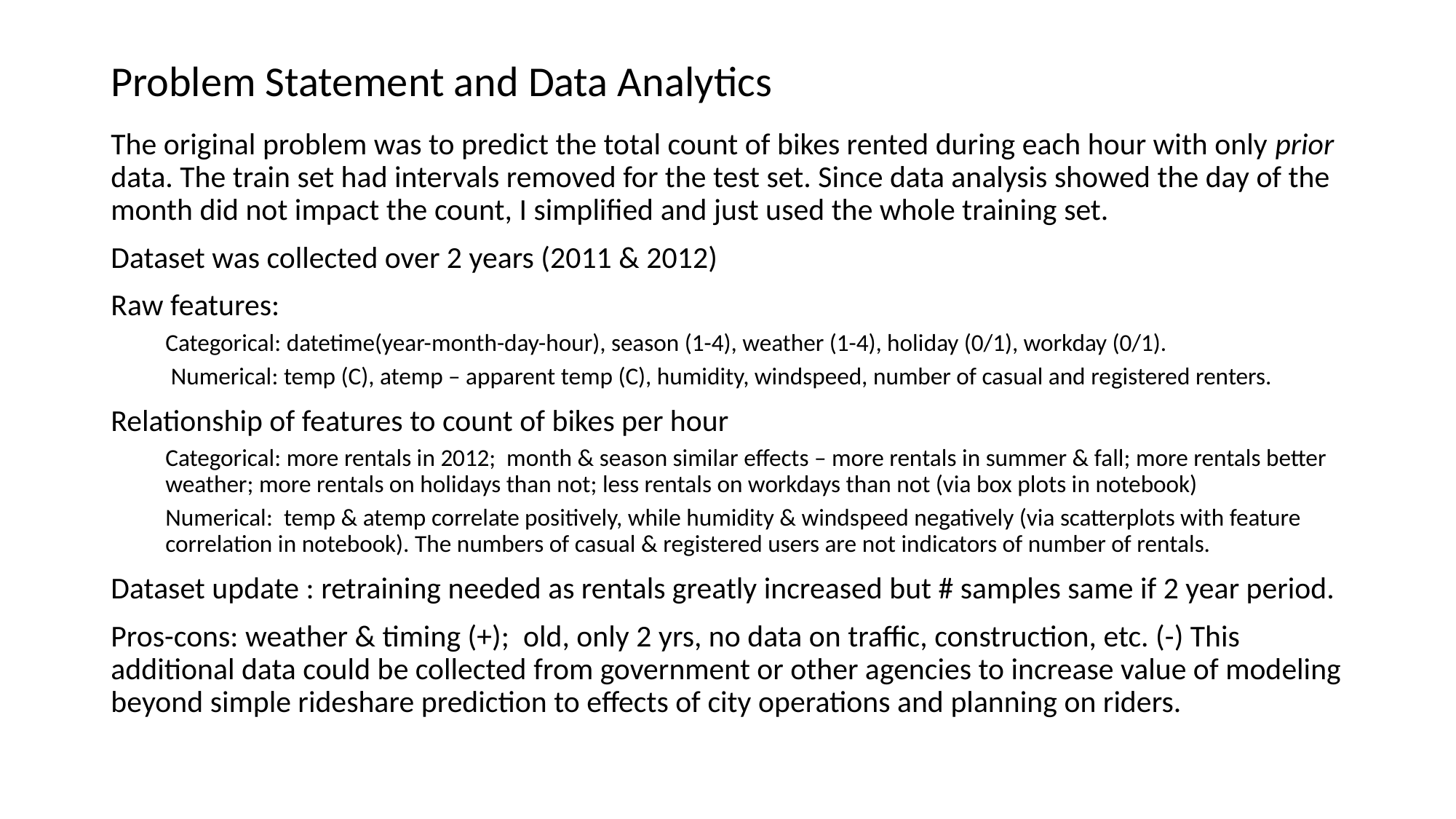

# Problem Statement and Data Analytics
The original problem was to predict the total count of bikes rented during each hour with only prior data. The train set had intervals removed for the test set. Since data analysis showed the day of the month did not impact the count, I simplified and just used the whole training set.
Dataset was collected over 2 years (2011 & 2012)
Raw features:
Categorical: datetime(year-month-day-hour), season (1-4), weather (1-4), holiday (0/1), workday (0/1).
 Numerical: temp (C), atemp – apparent temp (C), humidity, windspeed, number of casual and registered renters.
Relationship of features to count of bikes per hour
Categorical: more rentals in 2012;  month & season similar effects – more rentals in summer & fall; more rentals better weather; more rentals on holidays than not; less rentals on workdays than not (via box plots in notebook)
Numerical:  temp & atemp correlate positively, while humidity & windspeed negatively (via scatterplots with feature correlation in notebook). The numbers of casual & registered users are not indicators of number of rentals.
Dataset update : retraining needed as rentals greatly increased but # samples same if 2 year period.
Pros-cons: weather & timing (+);  old, only 2 yrs, no data on traffic, construction, etc. (-) This additional data could be collected from government or other agencies to increase value of modeling beyond simple rideshare prediction to effects of city operations and planning on riders.